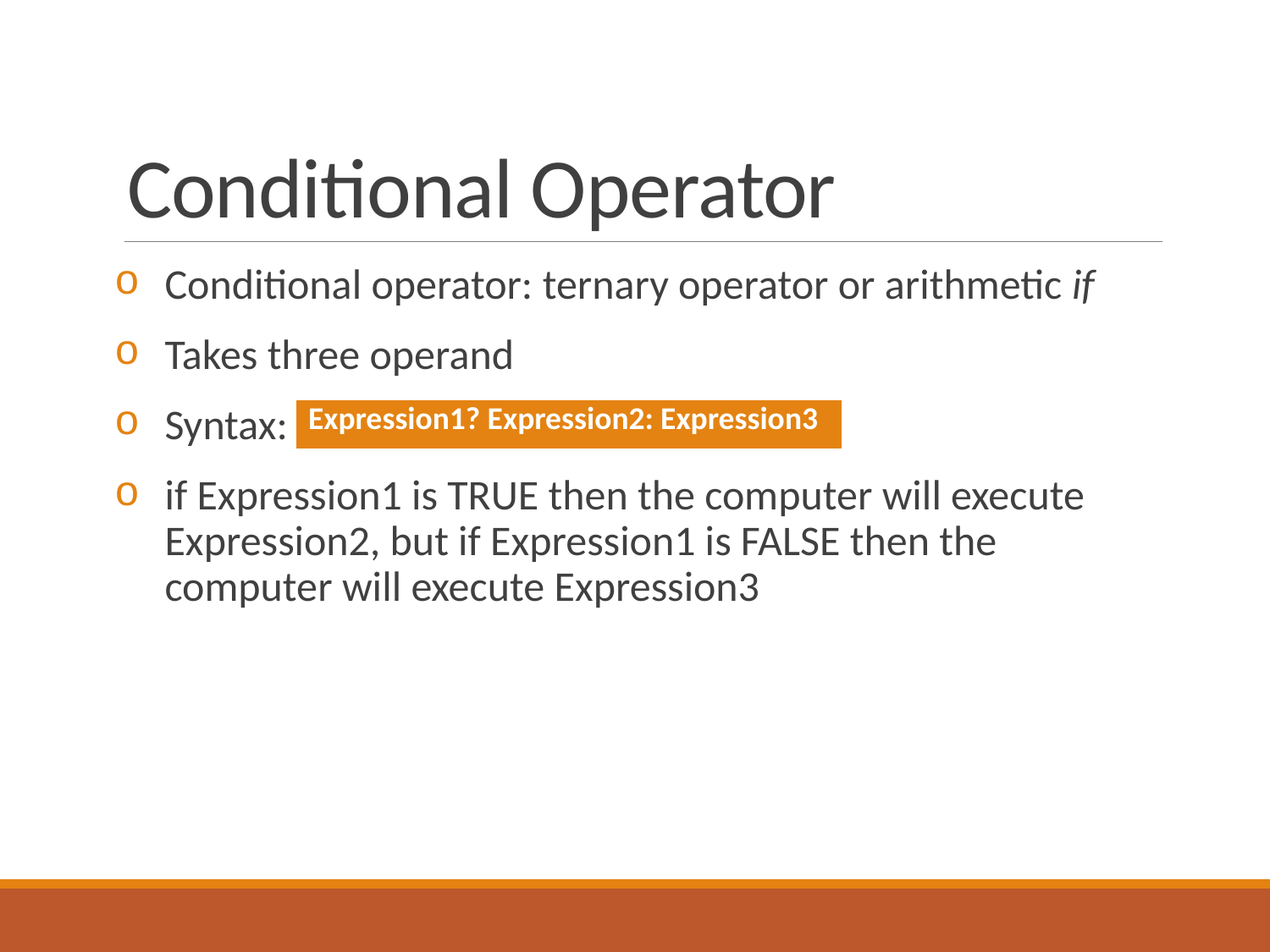

# Conditional Operator
Conditional operator: ternary operator or arithmetic if
Takes three operand
Syntax:
if Expression1 is TRUE then the computer will execute Expression2, but if Expression1 is FALSE then the computer will execute Expression3
| Expression1? Expression2: Expression3 |
| --- |